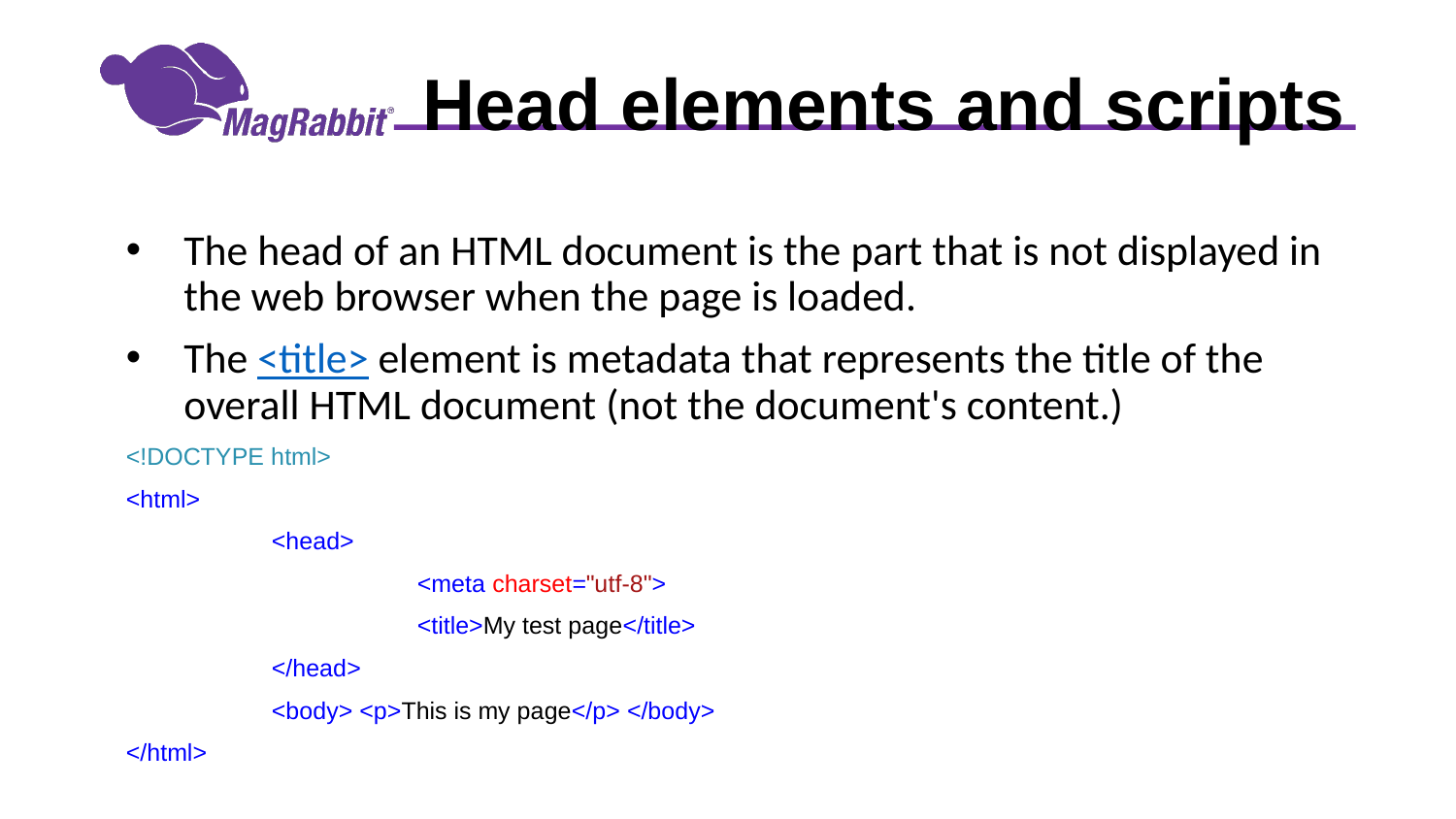

# Head elements and scripts
The head of an HTML document is the part that is not displayed in the web browser when the page is loaded.
The <title> element is metadata that represents the title of the overall HTML document (not the document's content.)
<!DOCTYPE html>
<html>
	<head>
		<meta charset="utf-8">
		<title>My test page</title>
	</head>
	<body> <p>This is my page</p> </body>
</html>